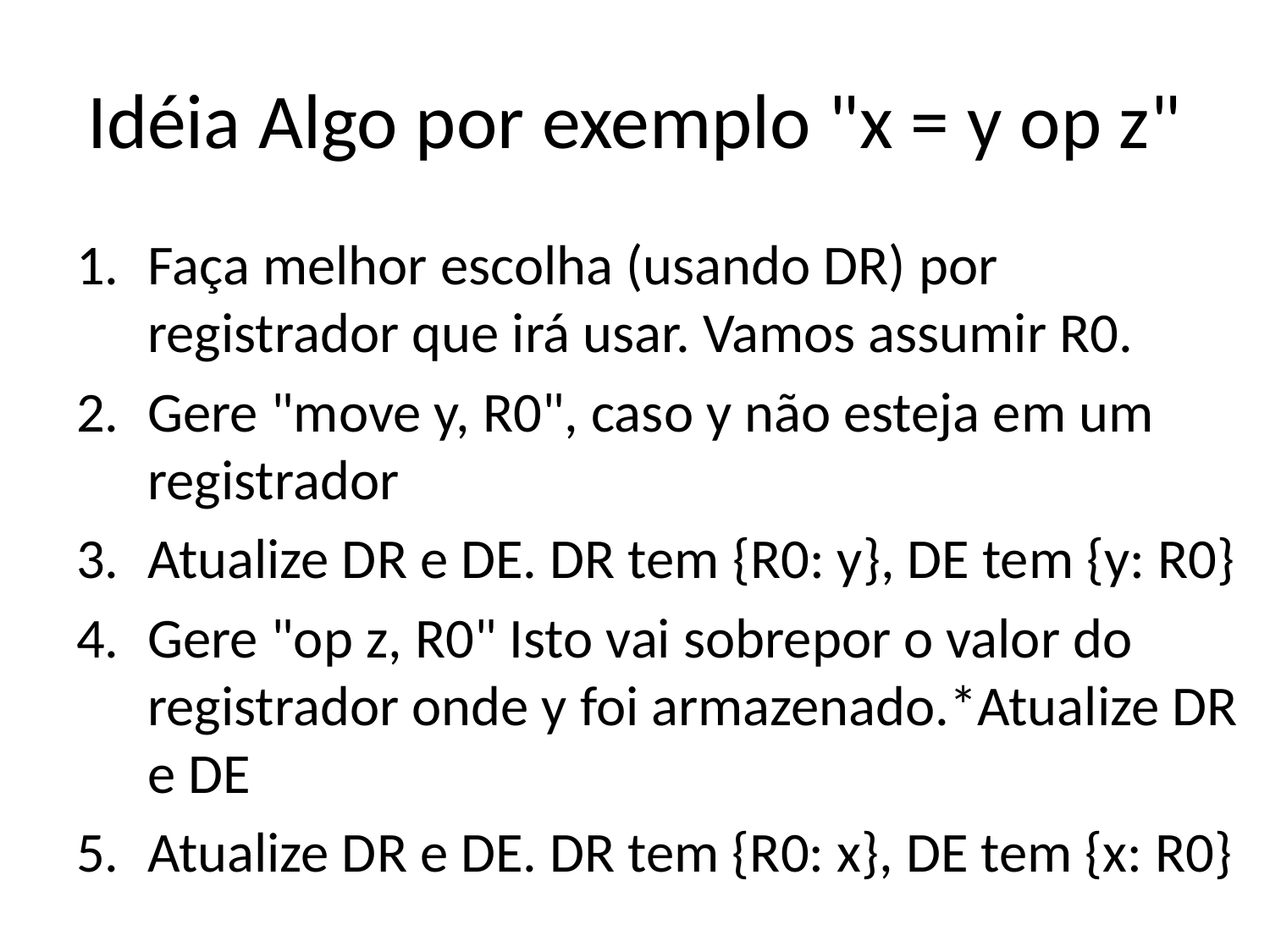

# Idéia Algo por exemplo "x = y op z"
Faça melhor escolha (usando DR) por registrador que irá usar. Vamos assumir R0.
Gere "move y, R0", caso y não esteja em um registrador
Atualize DR e DE. DR tem {R0: y}, DE tem {y: R0}
Gere "op z, R0" Isto vai sobrepor o valor do registrador onde y foi armazenado.*Atualize DR e DE
Atualize DR e DE. DR tem {R0: x}, DE tem {x: R0}